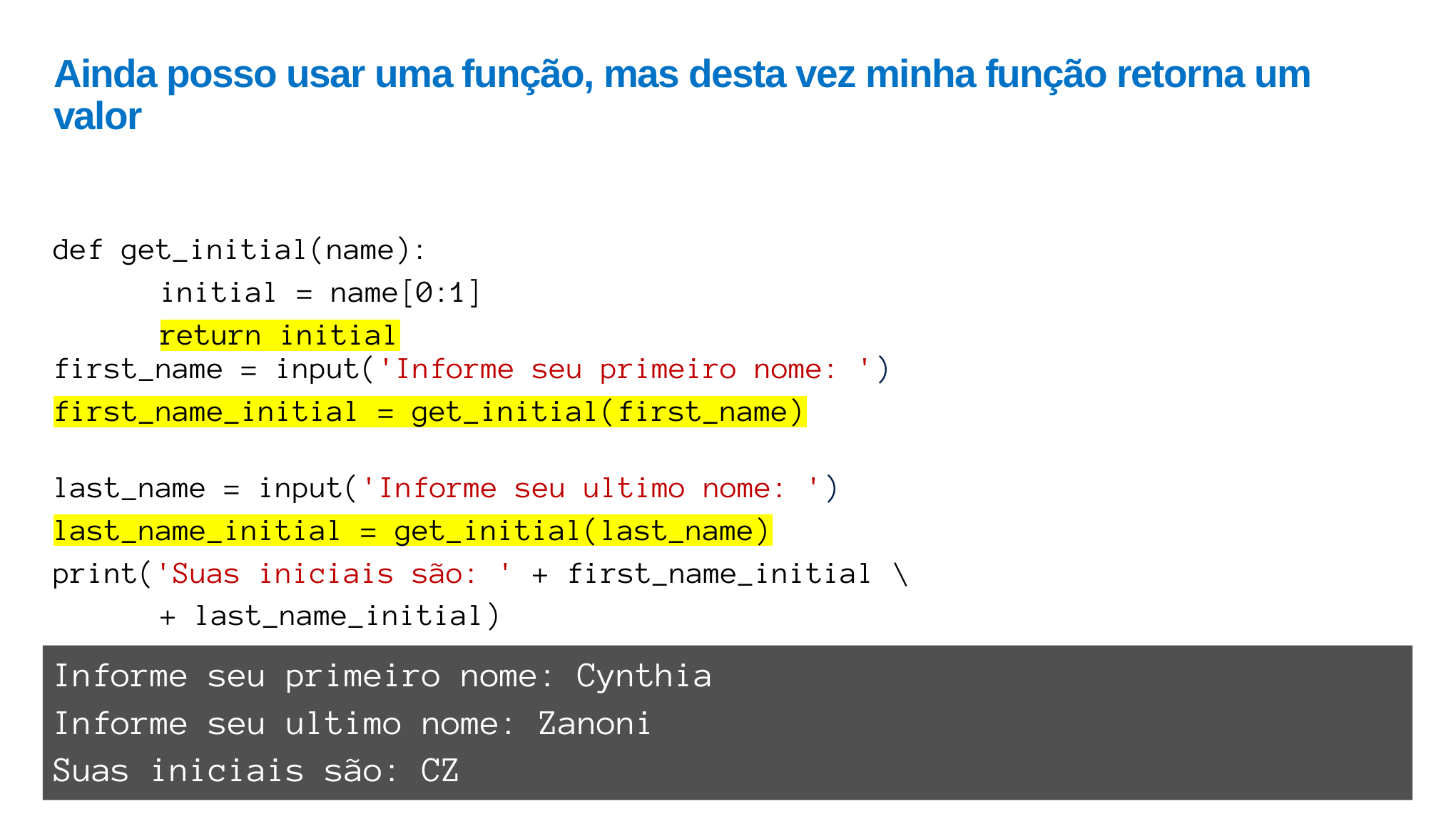

# Ainda posso usar uma função, mas desta vez minha função retorna um valor
def get_initial(name):
	initial = name[0:1]
	return initial
first_name = input('Informe seu primeiro nome: ')
first_name_initial = get_initial(first_name)
last_name = input('Informe seu ultimo nome: ')
last_name_initial = get_initial(last_name)
print('Suas iniciais são: ' + first_name_initial \
	+ last_name_initial)

Informe seu primeiro nome: Cynthia
Informe seu ultimo nome: Zanoni
Suas iniciais são: CZ